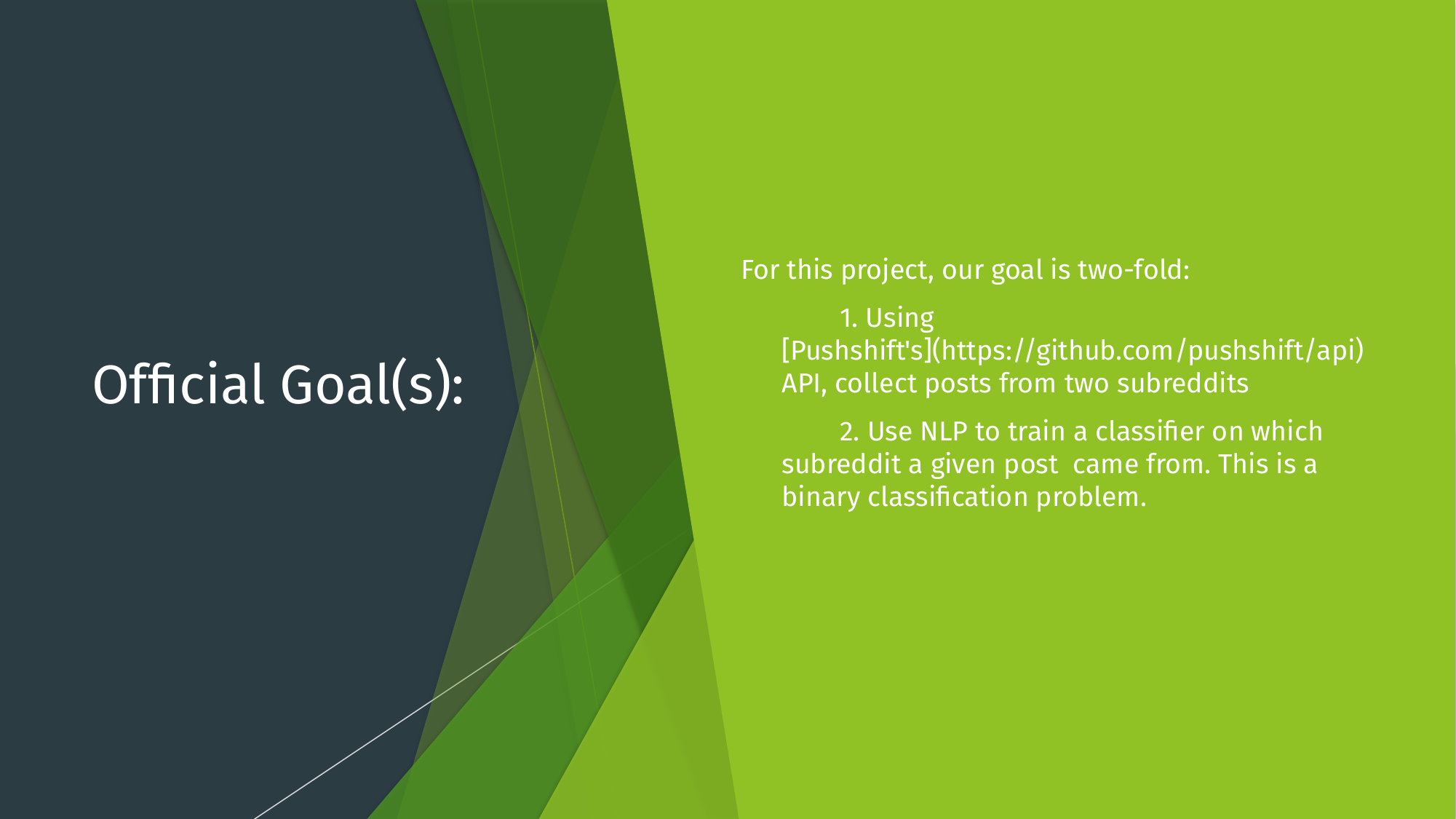

# Official Goal(s):
For this project, our goal is two-fold:
        1. Using [Pushshift's](https://github.com/pushshift/api) API, collect posts from two subreddits
        2. Use NLP to train a classifier on which subreddit a given post  came from. This is a binary classification problem.